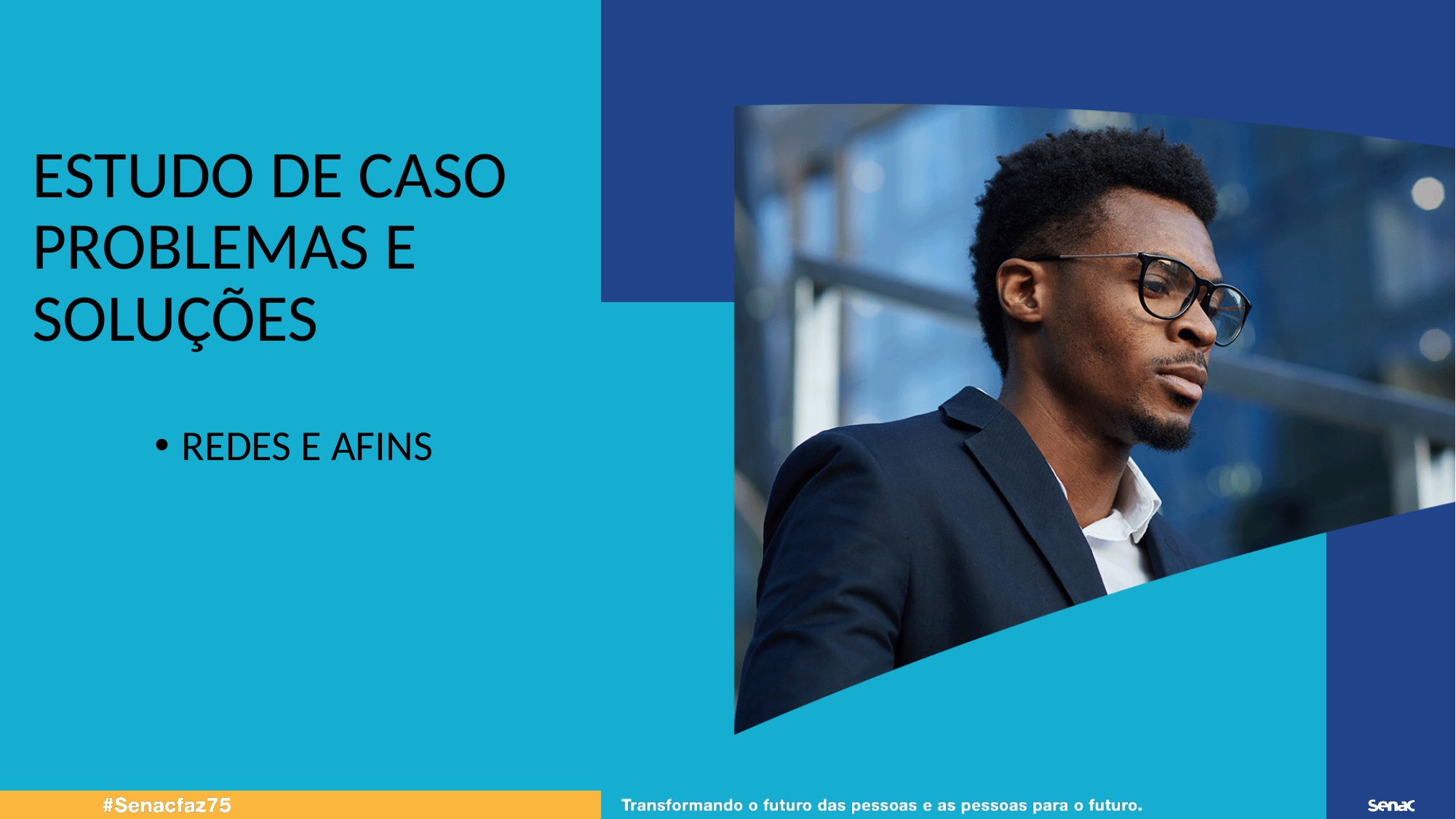

ESTUDO DE CASO PROBLEMAS E SOLUÇÕES
REDES E AFINS